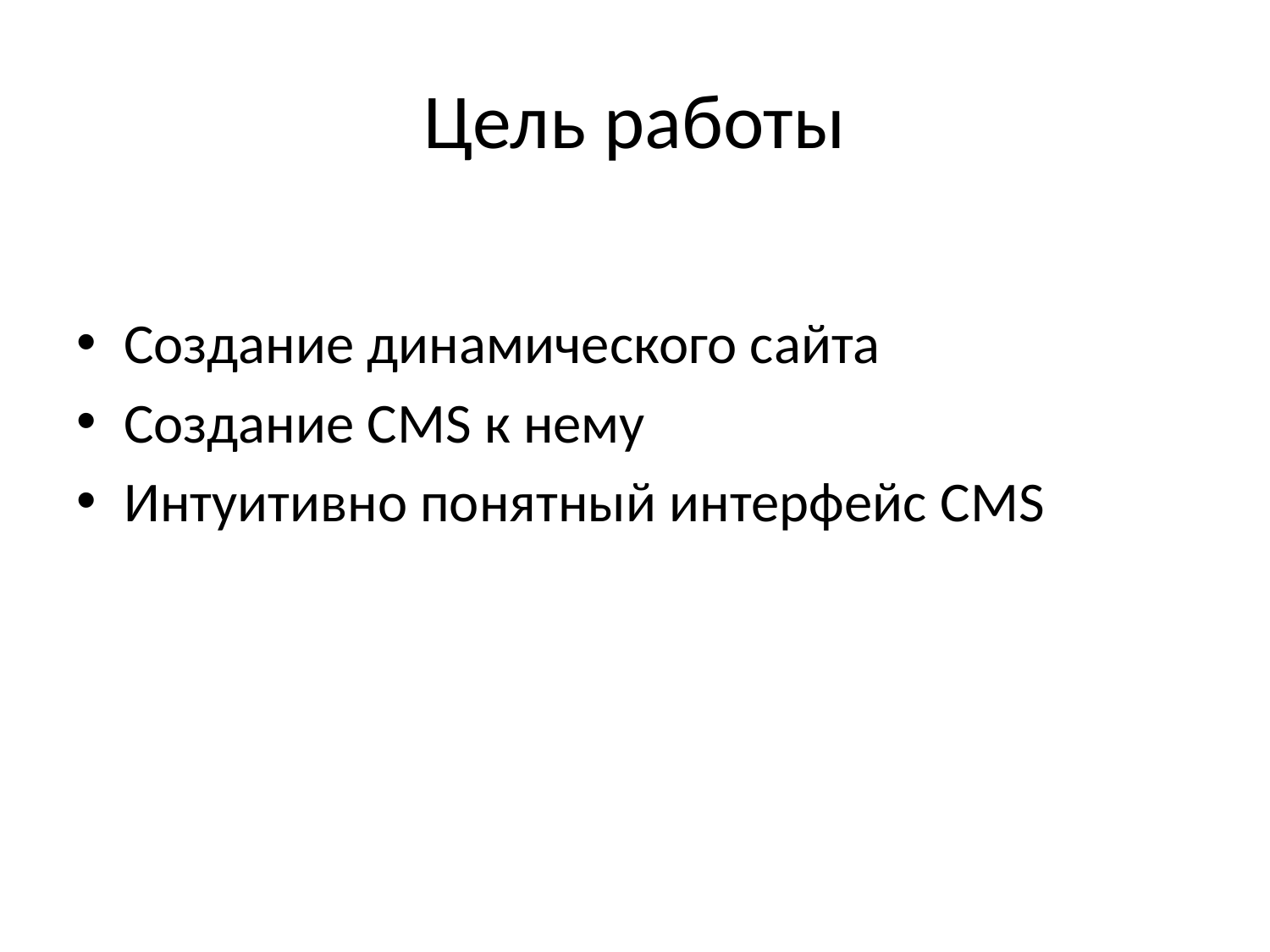

# Цель работы

Создание динамического сайта
Создание CMS к нему
Интуитивно понятный интерфейс CMS